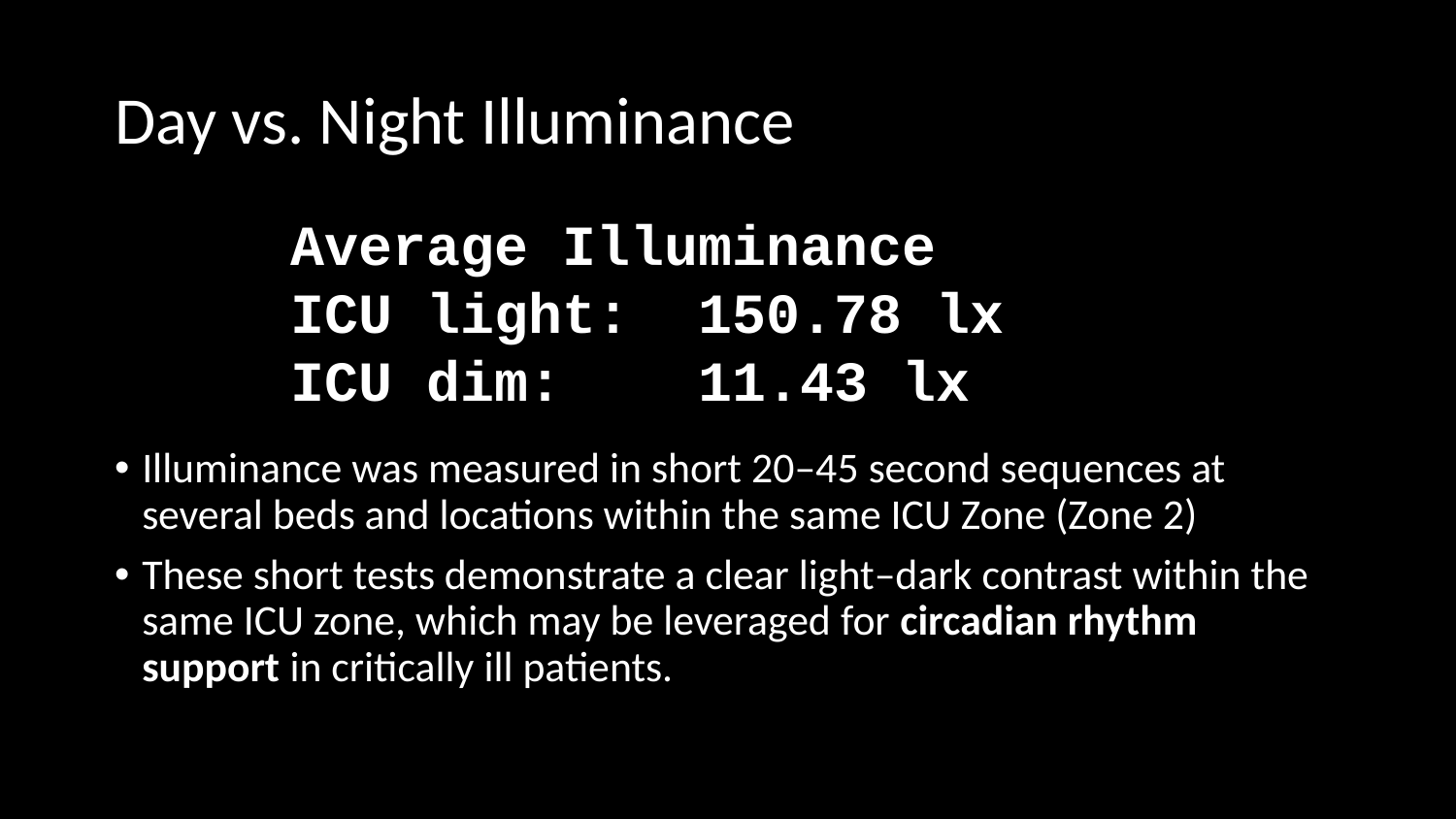

# Day vs. Night Illuminance
Average Illuminance
ICU light:  150.78 lx
ICU dim:    11.43 lx
Illuminance was measured in short 20–45 second sequences at several beds and locations within the same ICU Zone (Zone 2)
These short tests demonstrate a clear light–dark contrast within the same ICU zone, which may be leveraged for circadian rhythm support in critically ill patients.